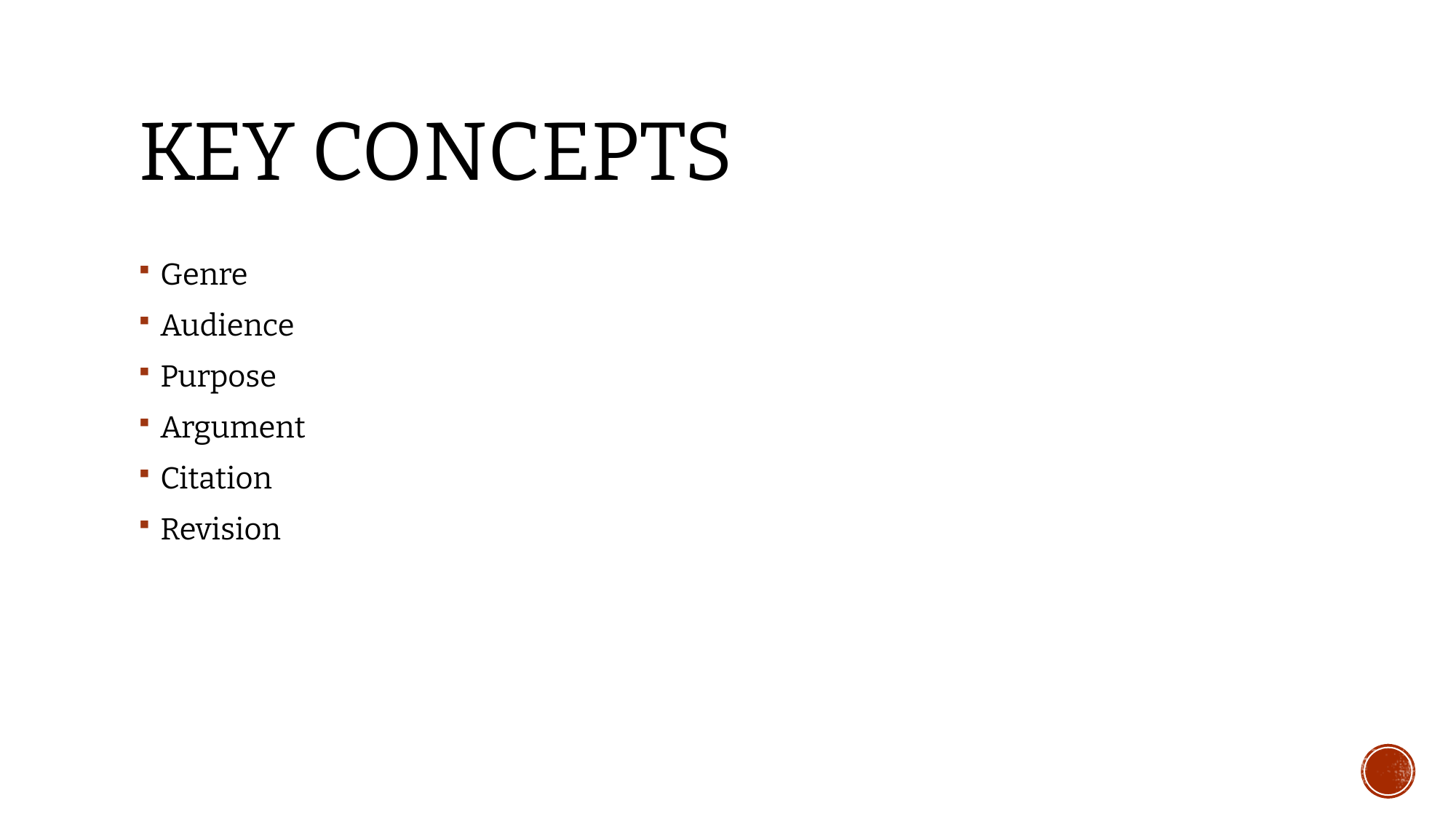

# Key Concepts
Genre
Audience
Purpose
Argument
Citation
Revision